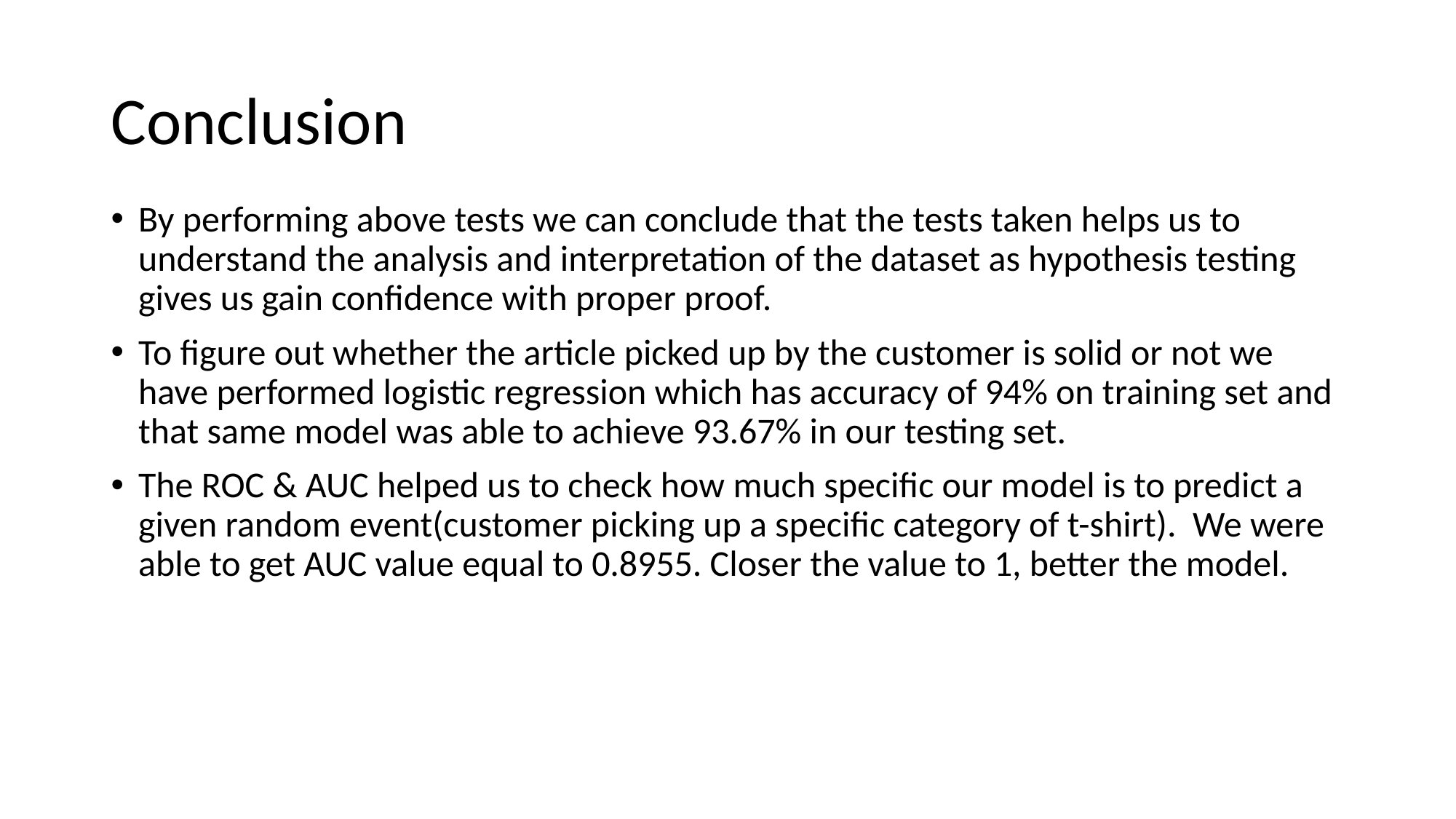

# Conclusion
By performing above tests we can conclude that the tests taken helps us to understand the analysis and interpretation of the dataset as hypothesis testing gives us gain confidence with proper proof.
To figure out whether the article picked up by the customer is solid or not we have performed logistic regression which has accuracy of 94% on training set and that same model was able to achieve 93.67% in our testing set.
The ROC & AUC helped us to check how much specific our model is to predict a given random event(customer picking up a specific category of t-shirt).  We were able to get AUC value equal to 0.8955. Closer the value to 1, better the model.